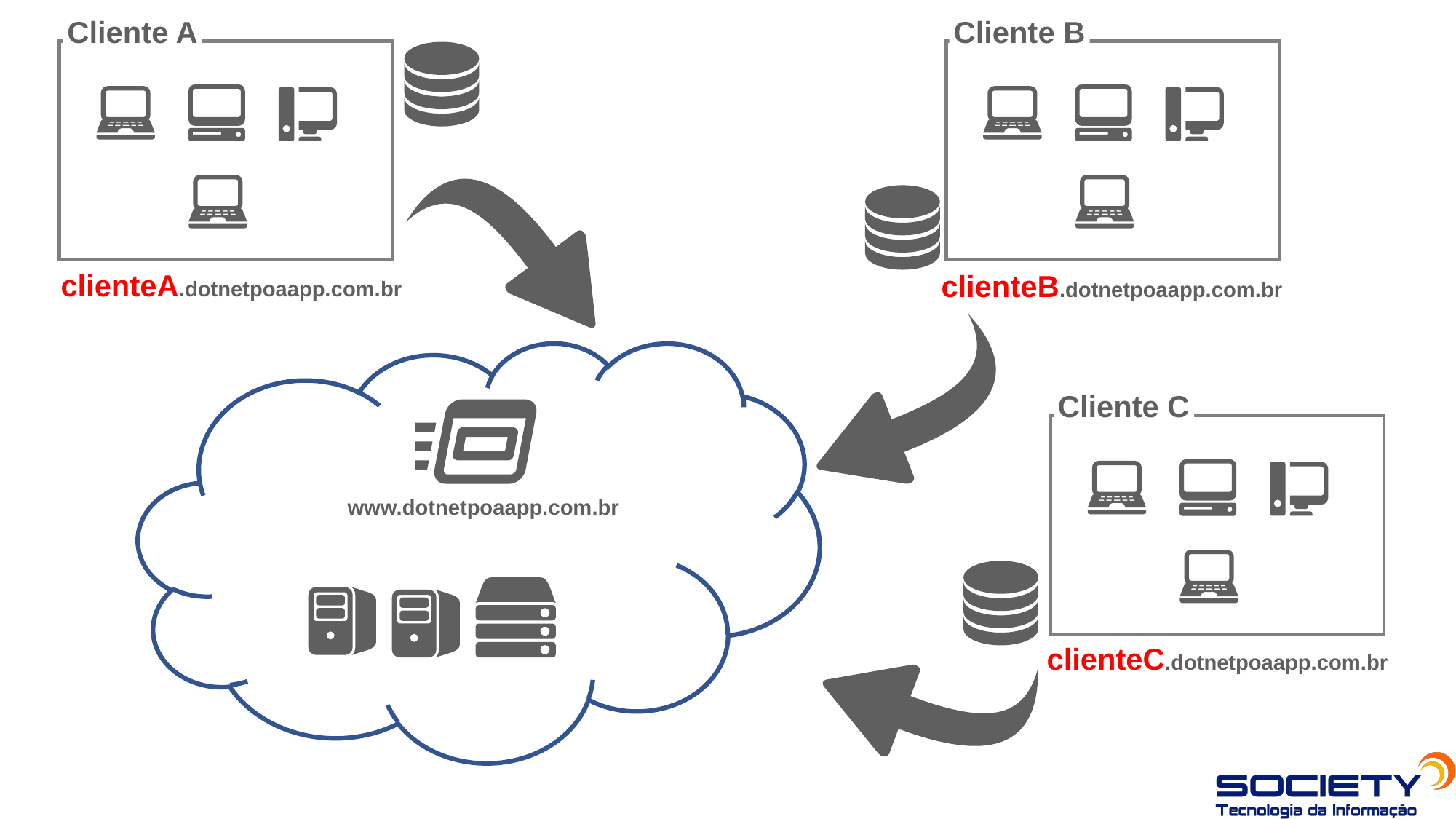

Cliente A

Cliente B

clienteA.dotnetpoaapp.com.br
clienteB.dotnetpoaapp.com.br

Cliente C

www.dotnetpoaapp.com.br

clienteC.dotnetpoaapp.com.br